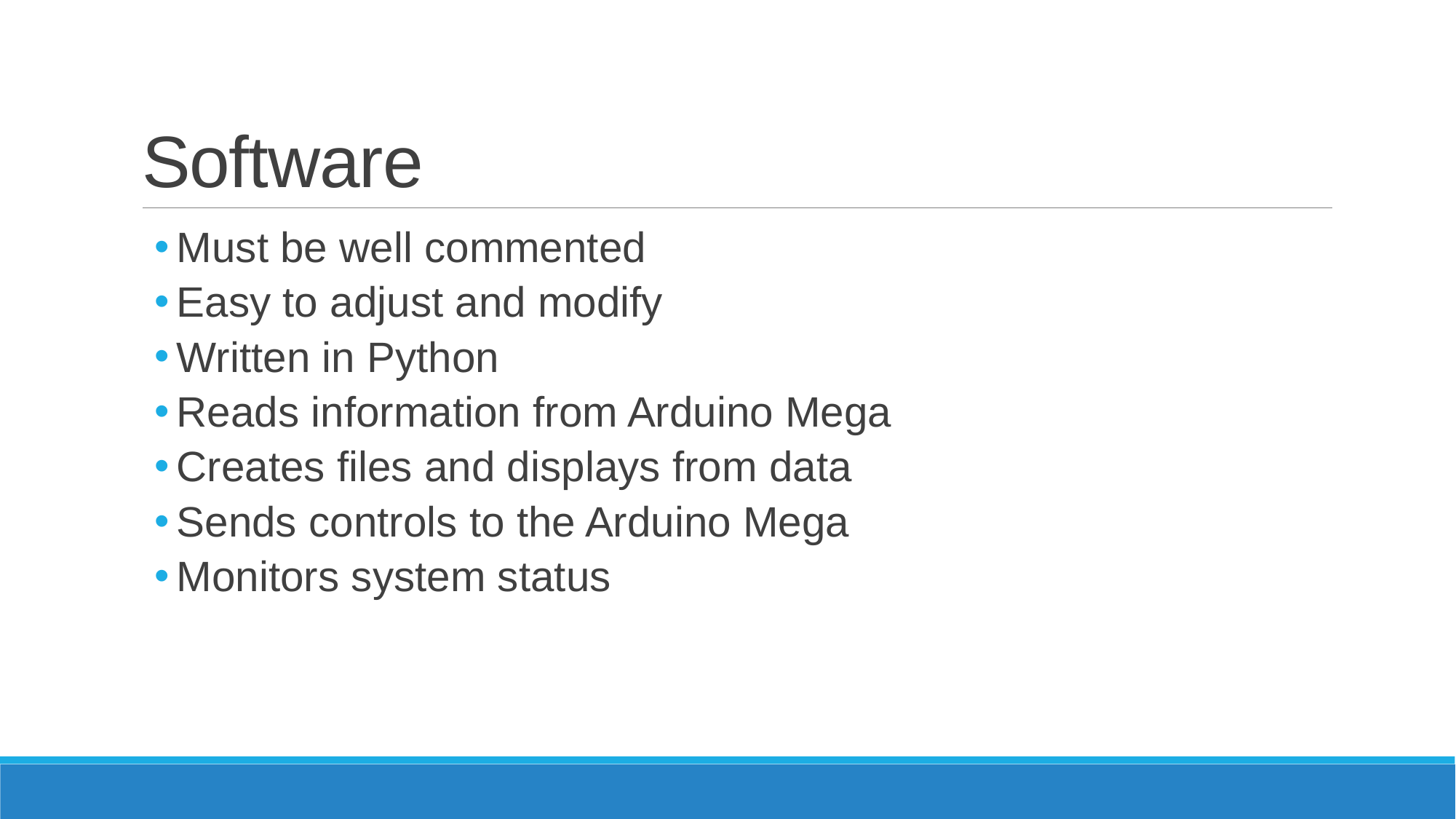

# Software
Must be well commented
Easy to adjust and modify
Written in Python
Reads information from Arduino Mega
Creates files and displays from data
Sends controls to the Arduino Mega
Monitors system status